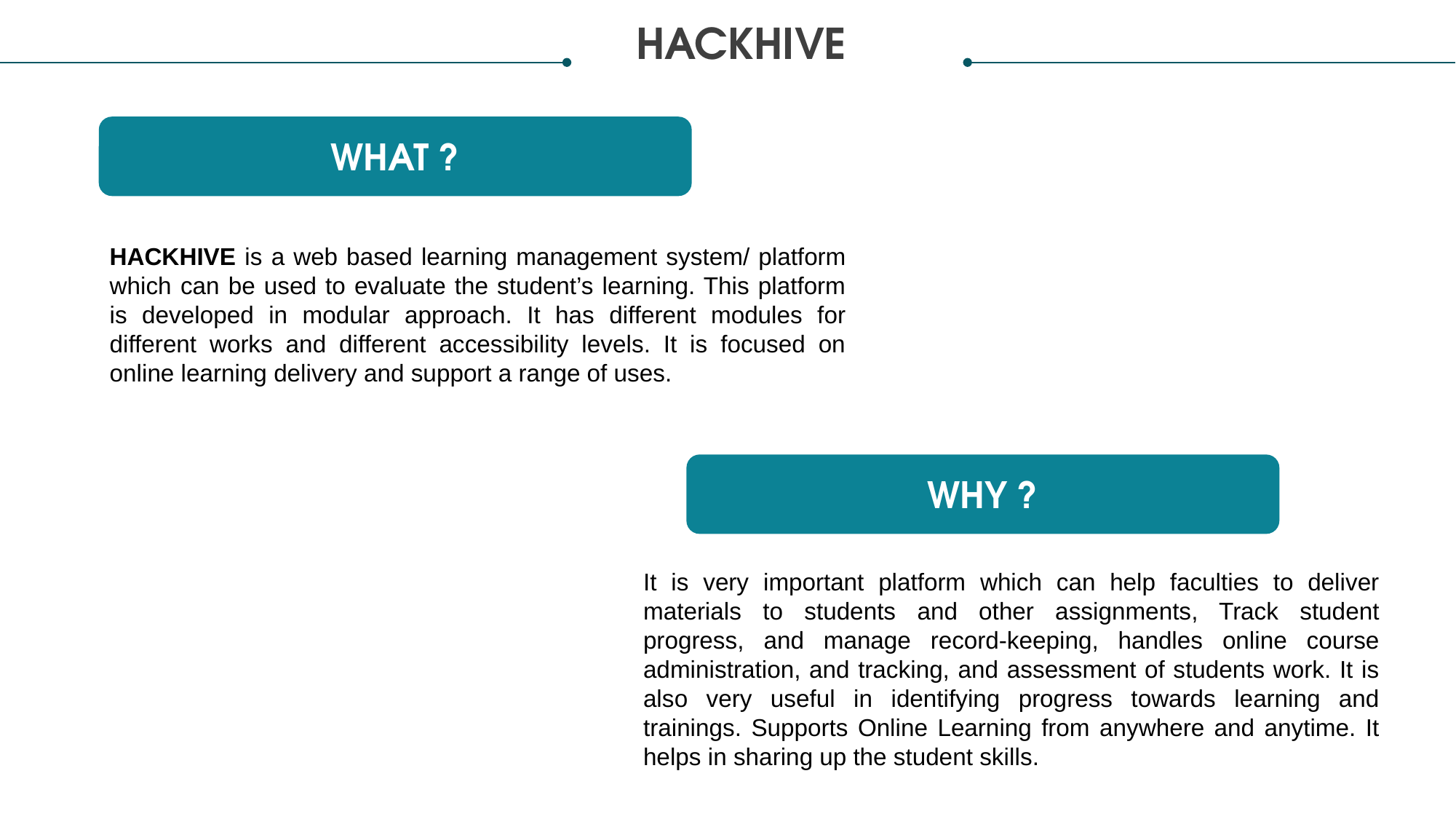

HACKHIVE
WHAT ?
HACKHIVE is a web based learning management system/ platform which can be used to evaluate the student’s learning. This platform is developed in modular approach. It has different modules for different works and different accessibility levels. It is focused on online learning delivery and support a range of uses.

WHY ?
It is very important platform which can help faculties to deliver materials to students and other assignments, Track student progress, and manage record-keeping, handles online course administration, and tracking, and assessment of students work. It is also very useful in identifying progress towards learning and trainings. Supports Online Learning from anywhere and anytime. It helps in sharing up the student skills.